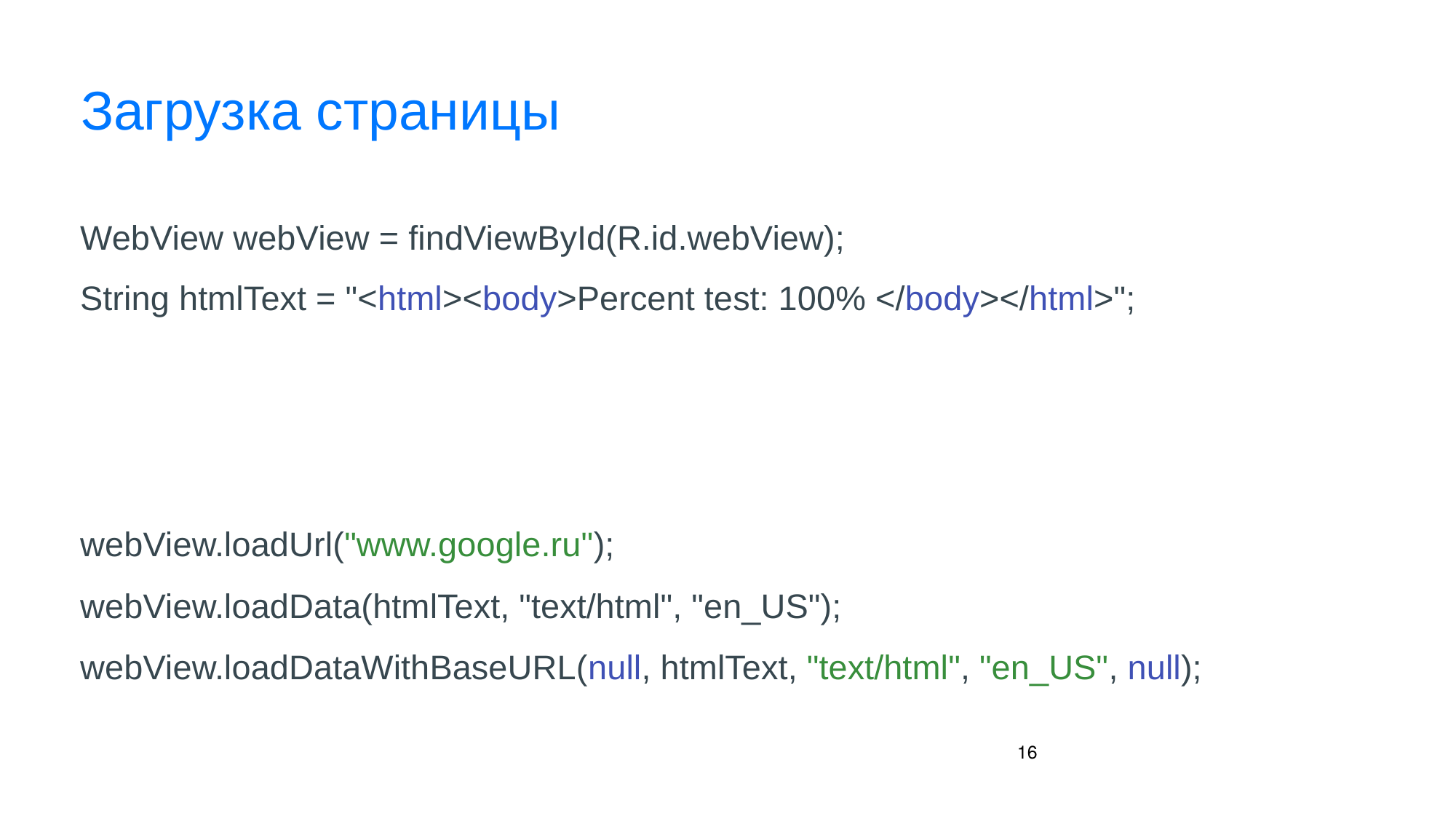

# Загрузка страницы
WebView webView = findViewById(R.id.webView);
String htmlText = "<html><body>Percent test: 100% </body></html>";

webView.loadUrl("www.google.ru");
webView.loadData(htmlText, "text/html", "en_US");
webView.loadDataWithBaseURL(null, htmlText, "text/html", "en_US", null);

16